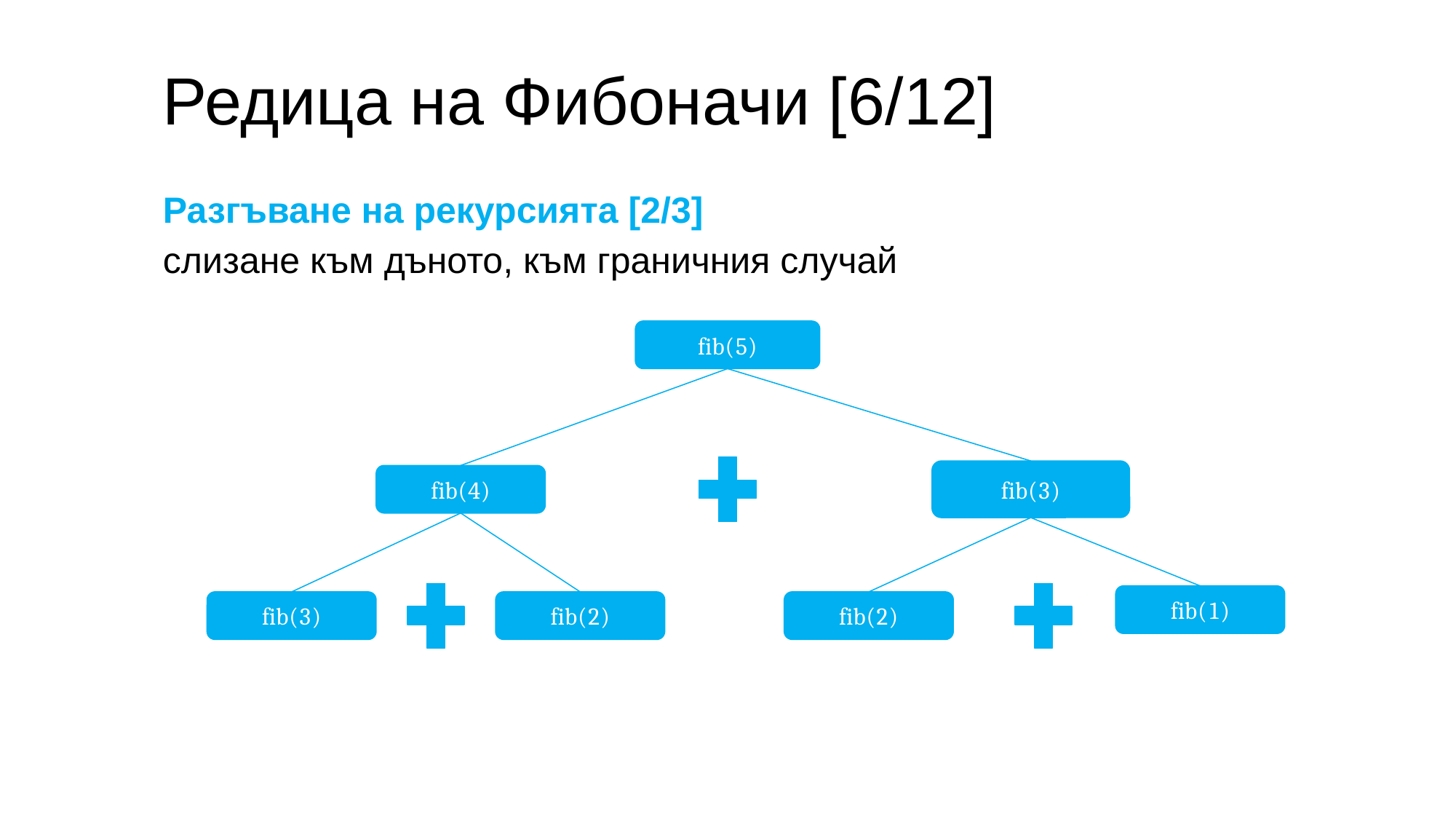

# Редица на Фибоначи [6/12]
Разгъване на рекурсията [2/3]
слизане към дъното, към граничния случай

fib(5)

fib(3)
fib(4)

fib(1)
fib(3)
fib(2)
fib(2)